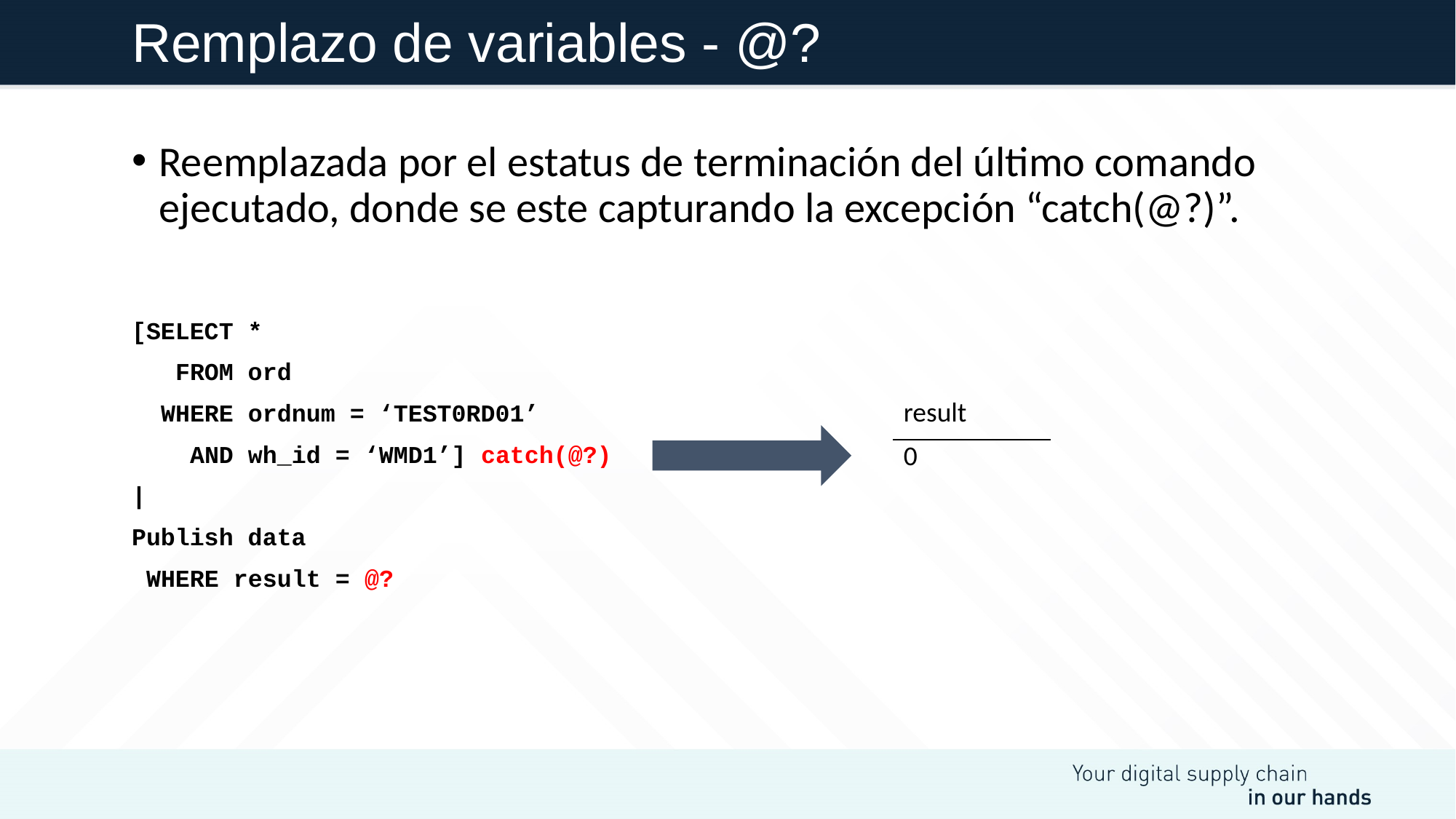

# Remplazo de variables - @?
Reemplazada por el estatus de terminación del último comando ejecutado, donde se este capturando la excepción “catch(@?)”.
[SELECT *
   FROM ord
  WHERE ordnum = ‘TEST0RD01’
    AND wh_id = ‘WMD1’] catch(@?)
|
Publish data
 WHERE result = @?

| result |
| --- |
| 0 |